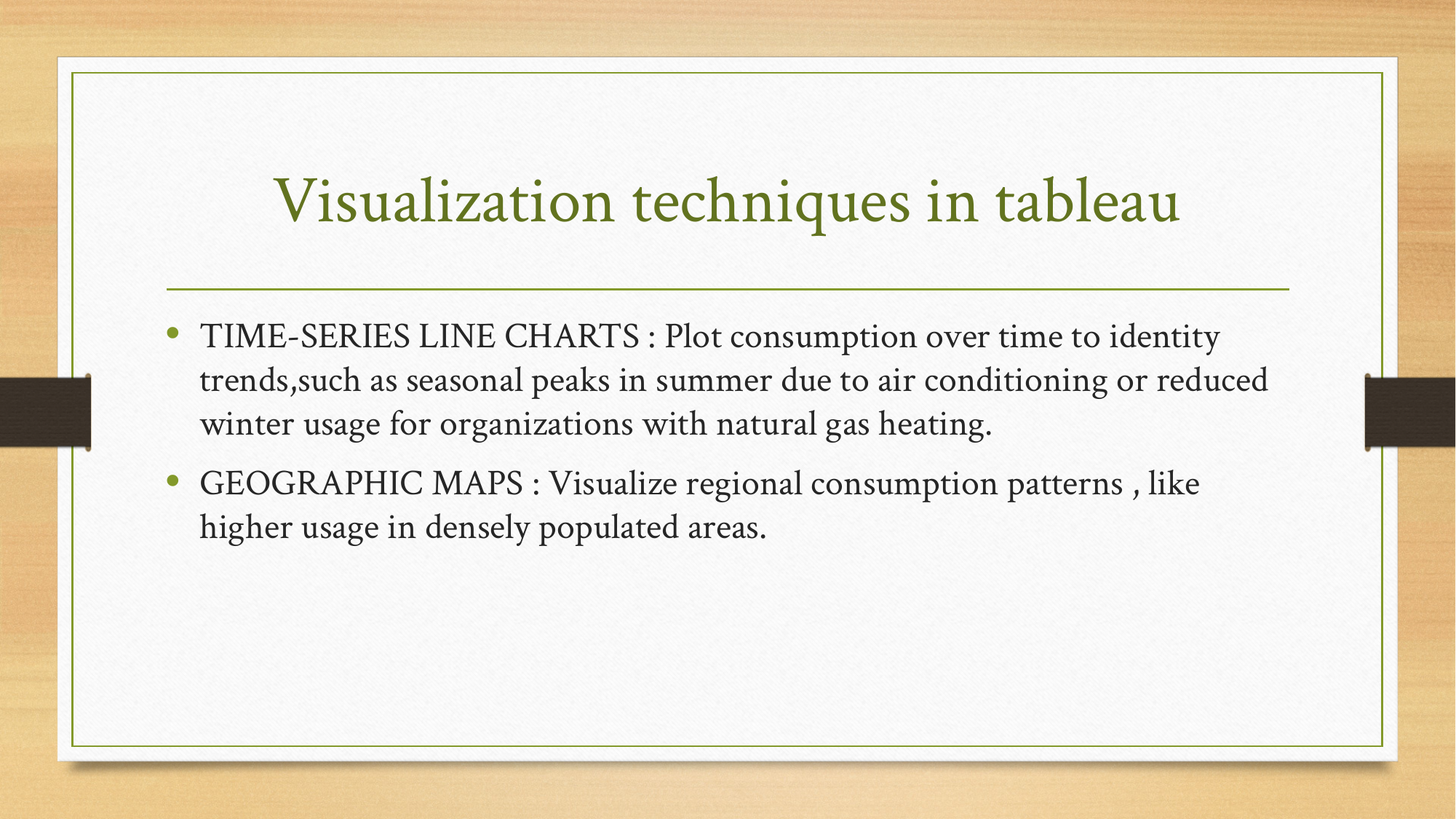

# Visualization techniques in tableau
TIME-SERIES LINE CHARTS : Plot consumption over time to identity trends,such as seasonal peaks in summer due to air conditioning or reduced winter usage for organizations with natural gas heating.
GEOGRAPHIC MAPS : Visualize regional consumption patterns , like higher usage in densely populated areas.